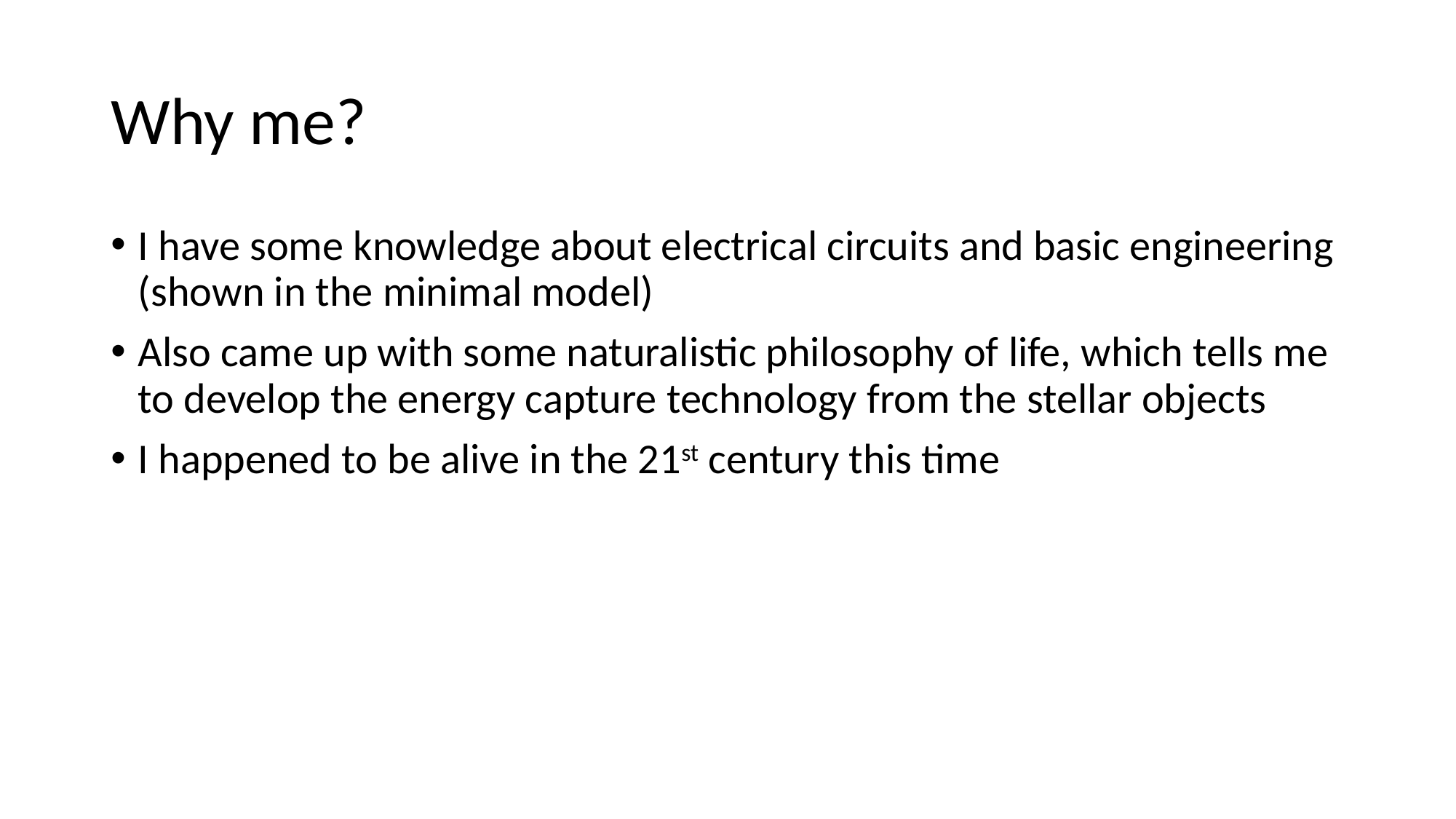

# Why me?
I have some knowledge about electrical circuits and basic engineering (shown in the minimal model)
Also came up with some naturalistic philosophy of life, which tells me to develop the energy capture technology from the stellar objects
I happened to be alive in the 21st century this time